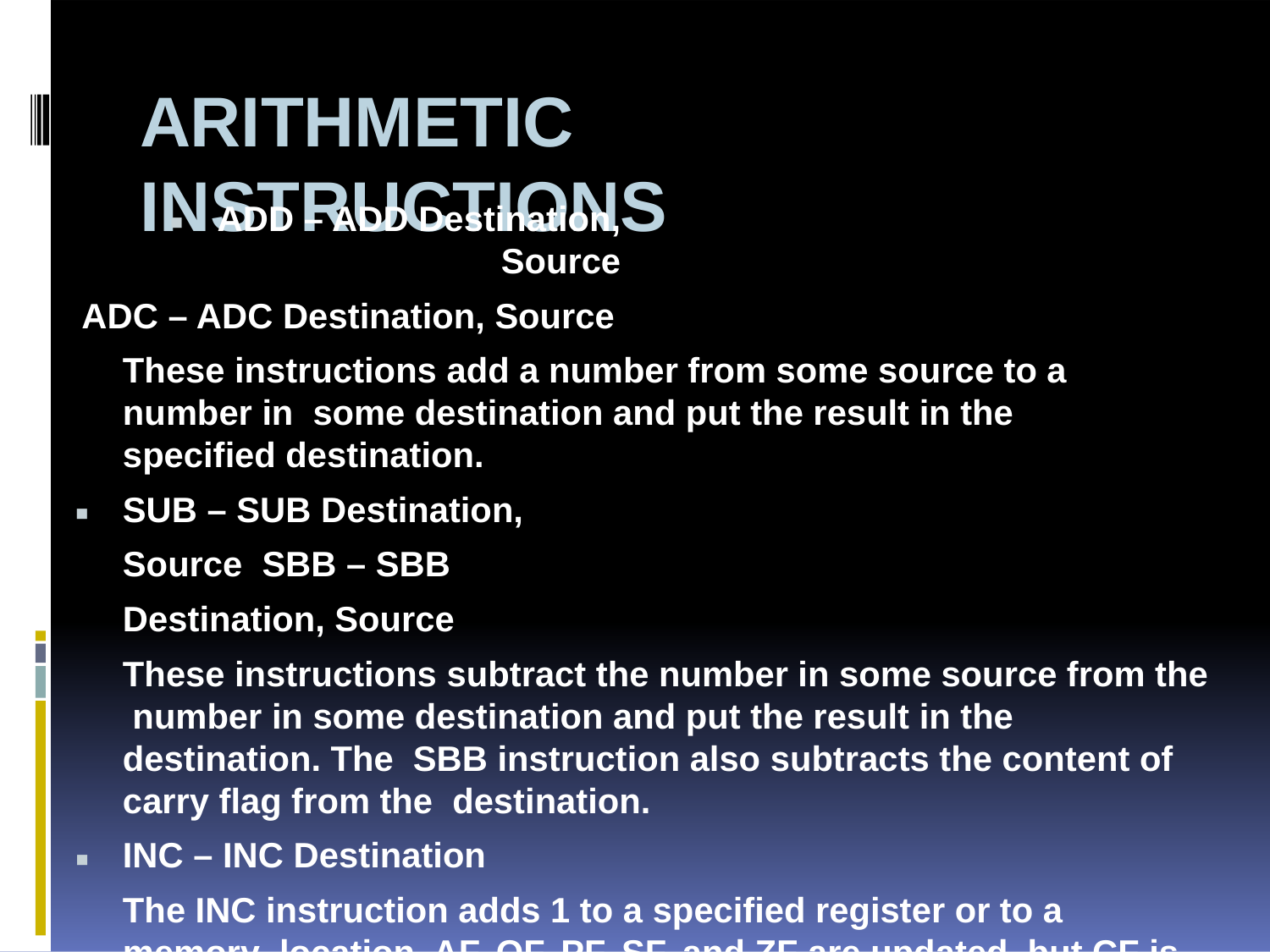

# ARITHMETIC INSTRUCTIONS
ADD – ADD Destination, Source
ADC – ADC Destination, Source
These instructions add a number from some source to a number in  some destination and put the result in the specified destination.
SUB – SUB Destination, Source  SBB – SBB Destination, Source
These instructions subtract the number in some source from the  number in some destination and put the result in the destination. The  SBB instruction also subtracts the content of carry flag from the  destination.
INC – INC Destination
The INC instruction adds 1 to a specified register or to a memory  location. AF, OF, PF, SF, and ZF are updated, but CF is not affected.